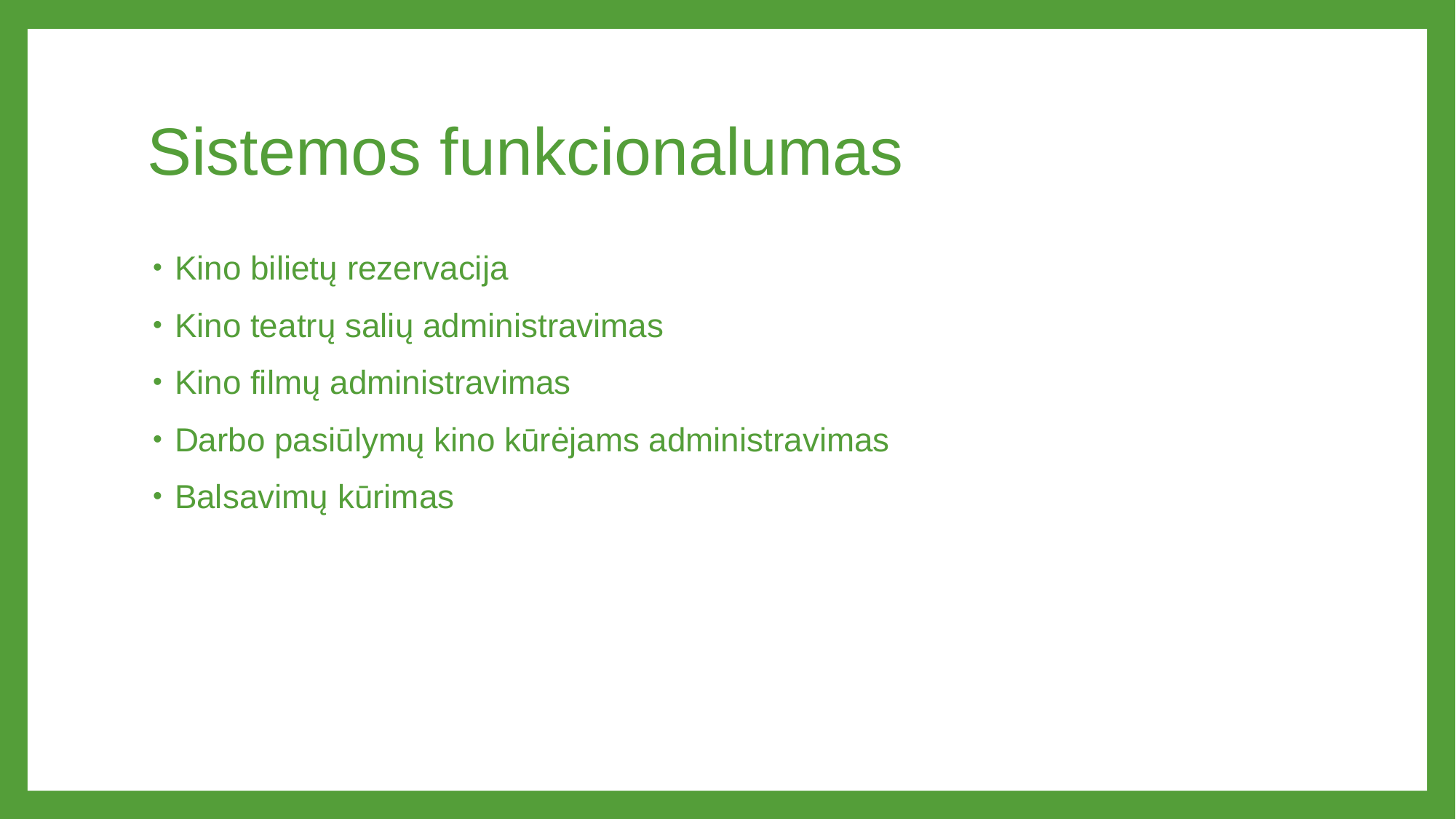

# Sistemos funkcionalumas
Kino bilietų rezervacija
Kino teatrų salių administravimas
Kino filmų administravimas
Darbo pasiūlymų kino kūrėjams administravimas
Balsavimų kūrimas